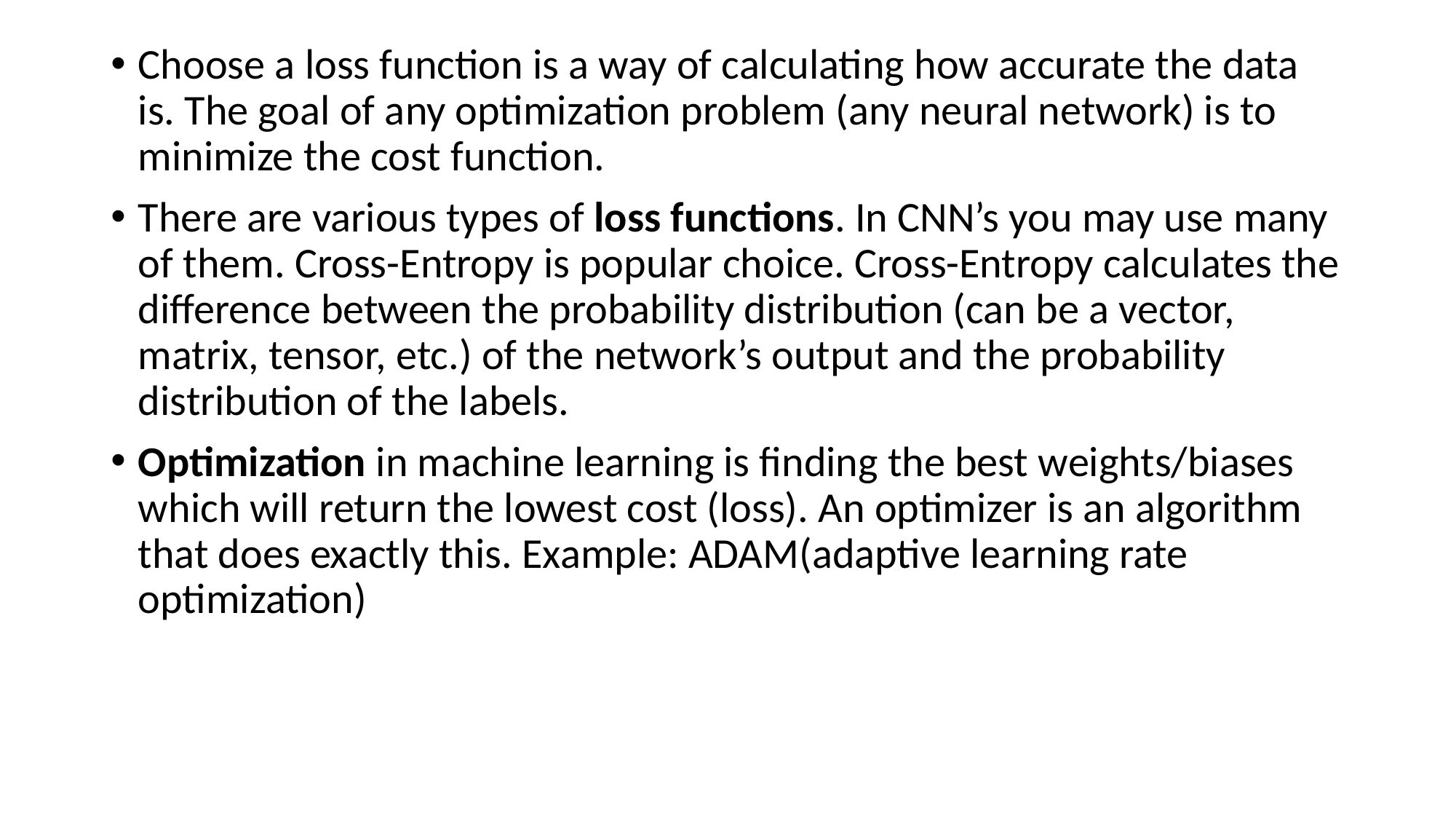

Choose a loss function is a way of calculating how accurate the data is. The goal of any optimization problem (any neural network) is to minimize the cost function.
There are various types of loss functions. In CNN’s you may use many of them. Cross-Entropy is popular choice. Cross-Entropy calculates the difference between the probability distribution (can be a vector, matrix, tensor, etc.) of the network’s output and the probability distribution of the labels.
Optimization in machine learning is finding the best weights/biases which will return the lowest cost (loss). An optimizer is an algorithm that does exactly this. Example: ADAM(adaptive learning rate optimization)